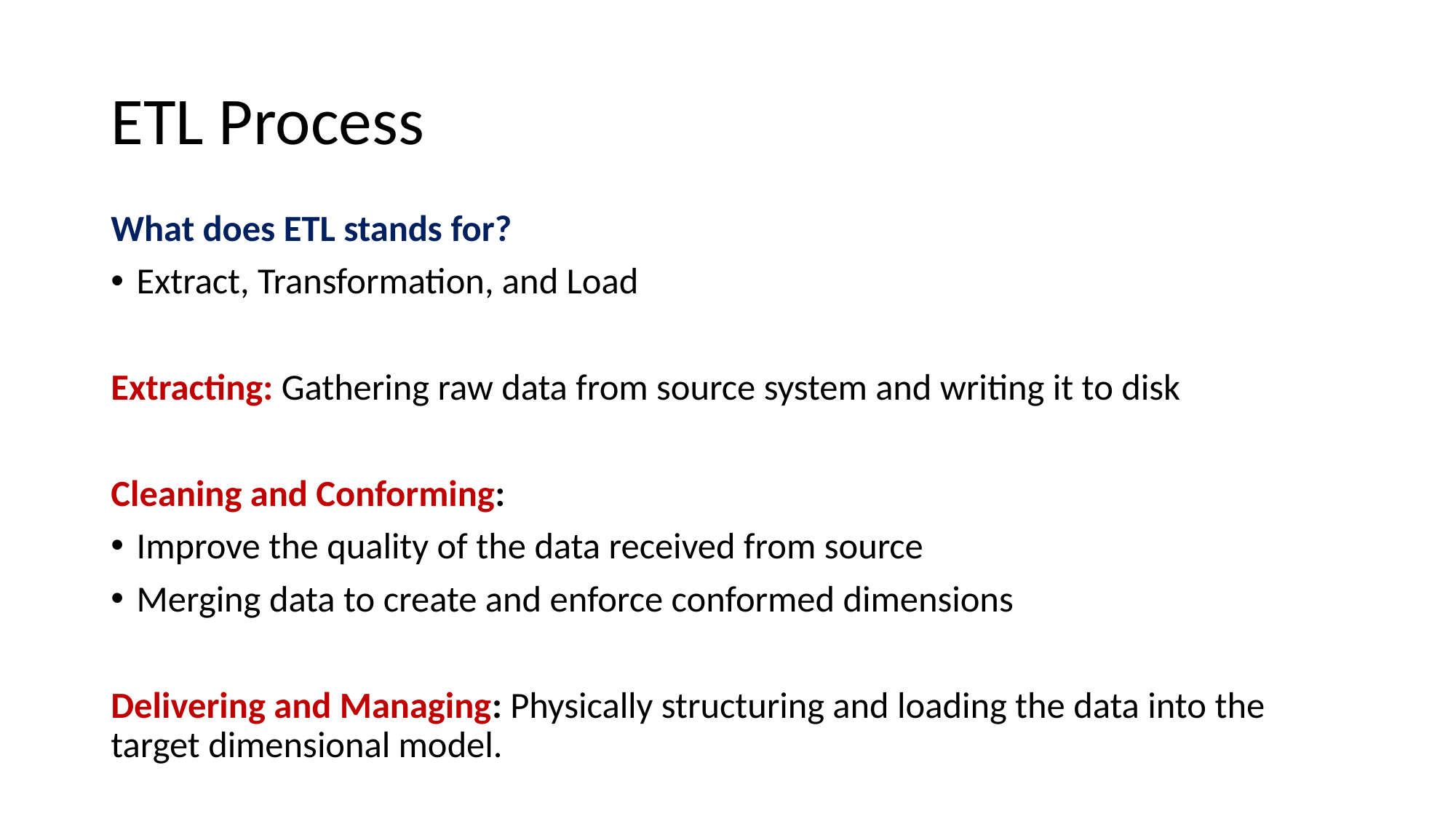

# ETL Process
What does ETL stands for?
Extract, Transformation, and Load

Extracting: Gathering raw data from source system and writing it to disk

Cleaning and Conforming:
Improve the quality of the data received from source
Merging data to create and enforce conformed dimensions

Delivering and Managing: Physically structuring and loading the data into the target dimensional model.